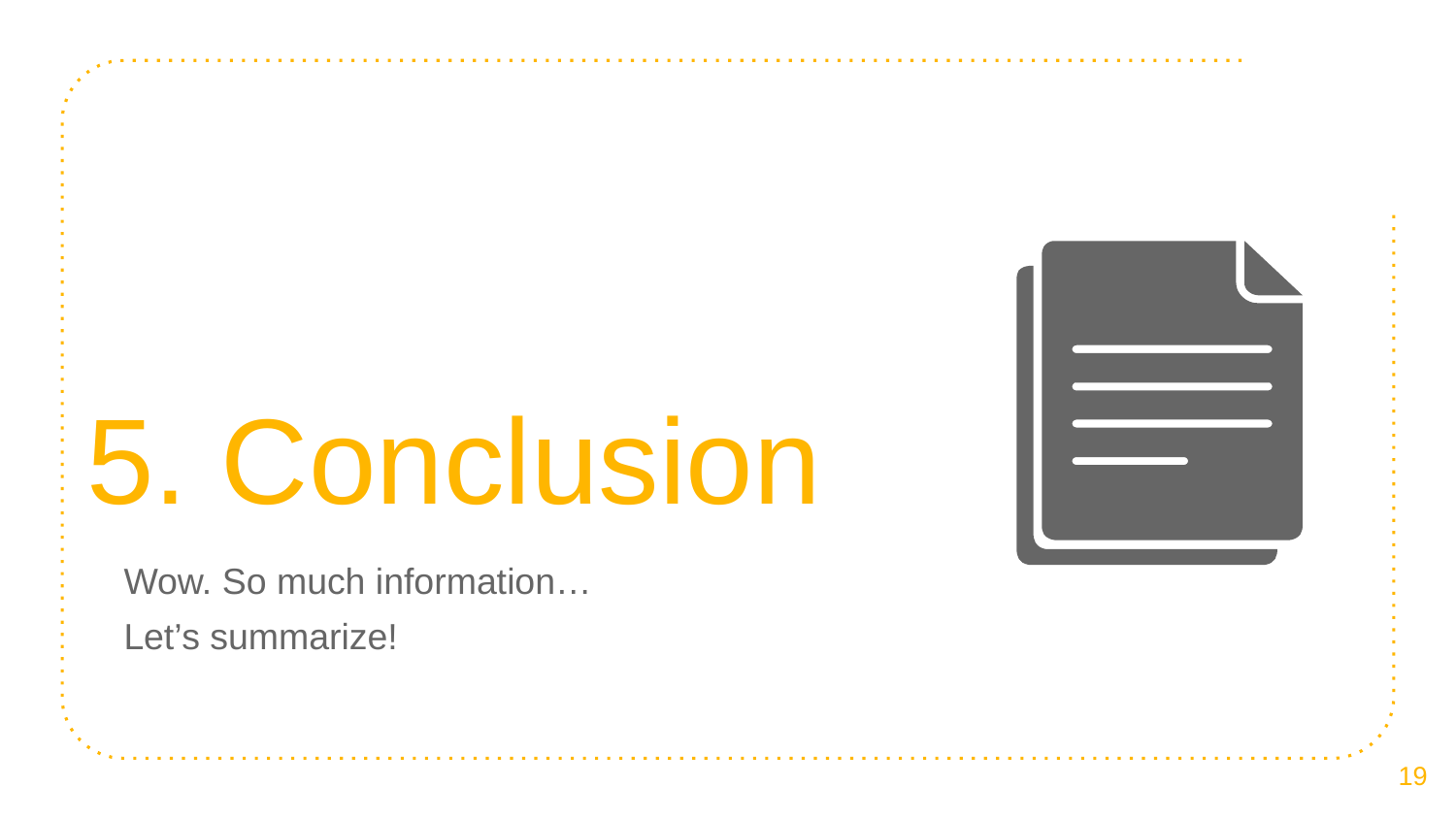

5. Conclusion
Wow. So much information…
Let’s summarize!
19